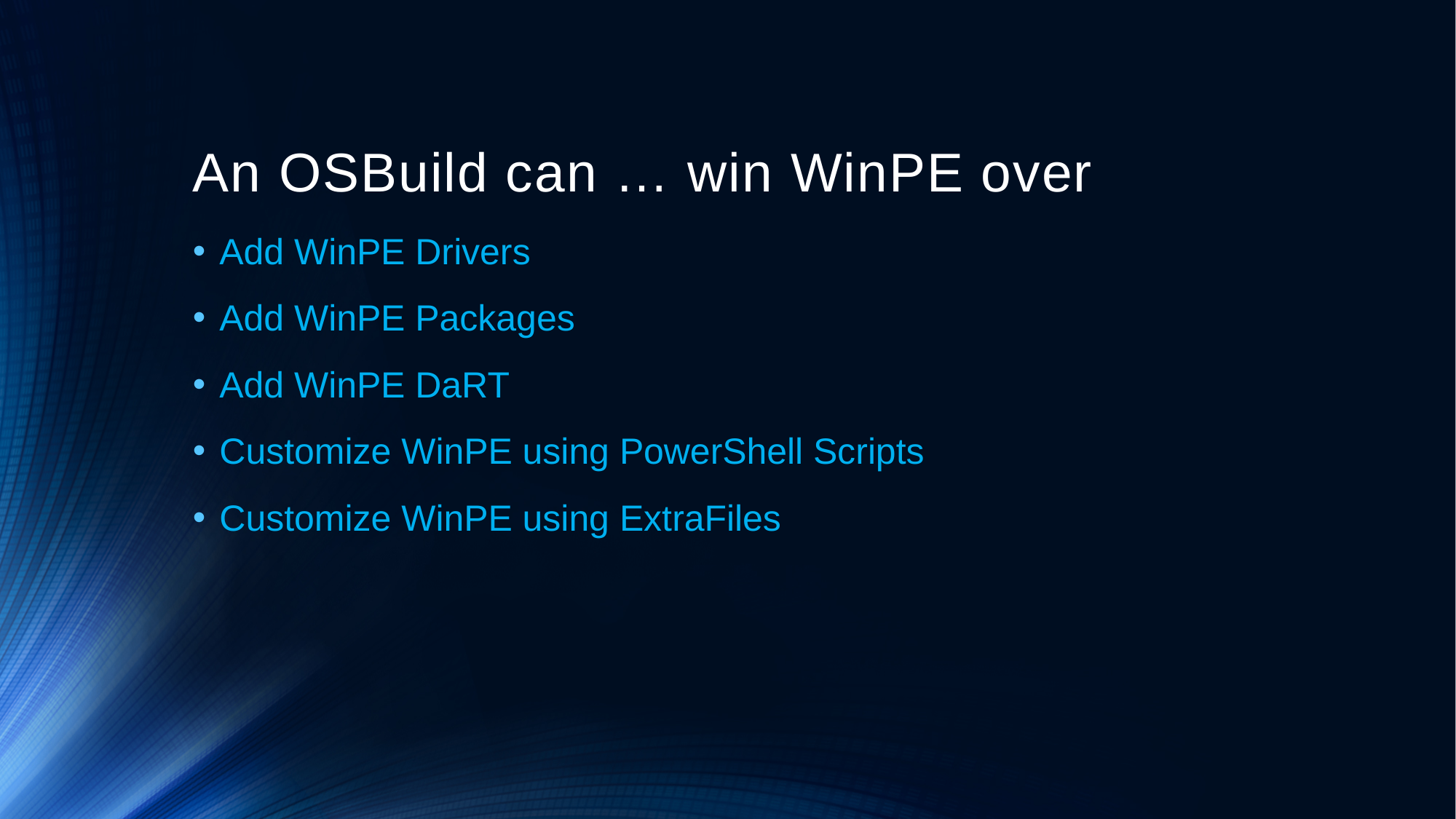

# An OSBuild can … win WinPE over
Add WinPE Drivers
Add WinPE Packages
Add WinPE DaRT
Customize WinPE using PowerShell Scripts
Customize WinPE using ExtraFiles